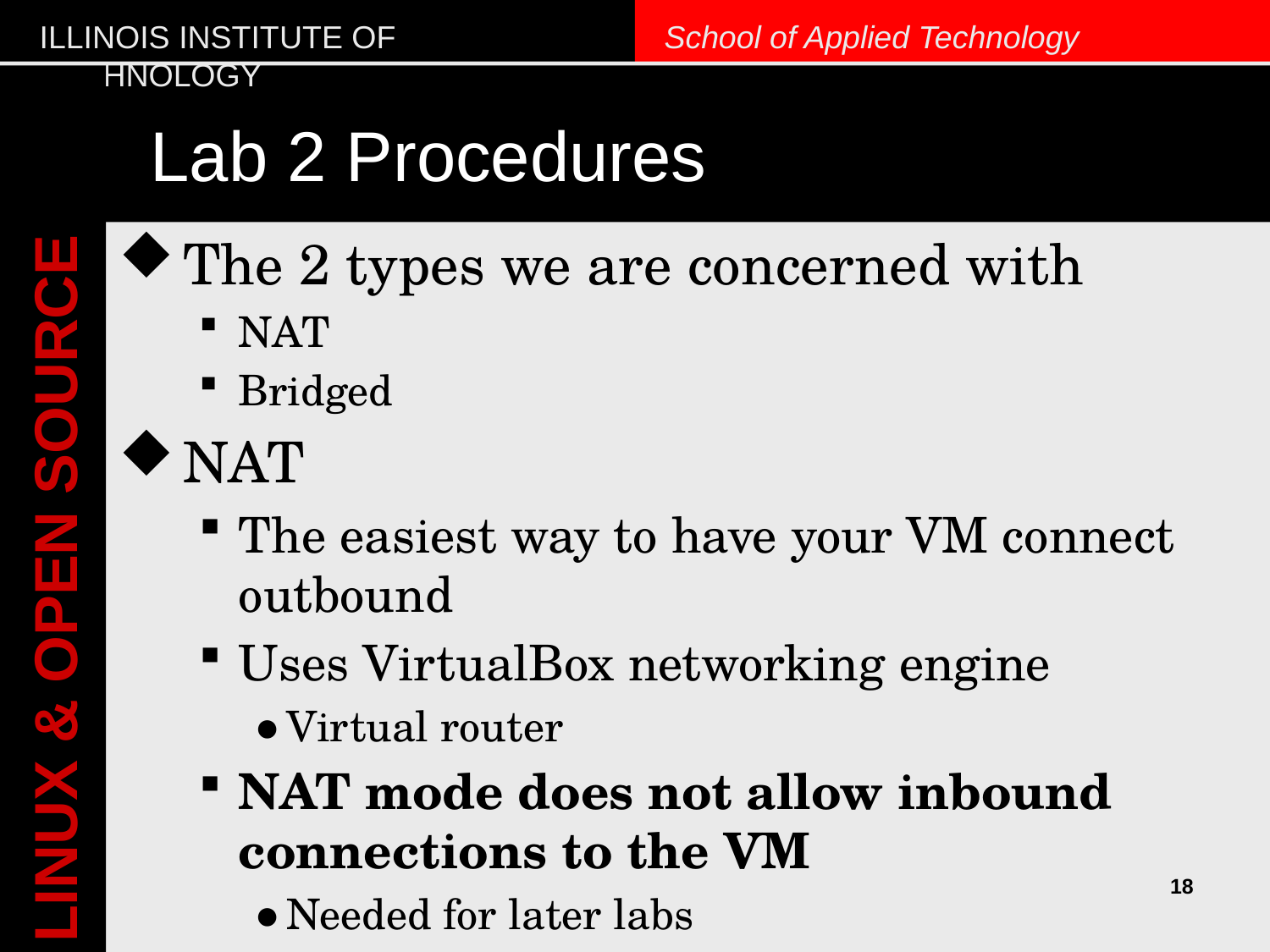

# Lab 2 Procedures
The 2 types we are concerned with
NAT
Bridged
NAT
The easiest way to have your VM connect outbound
Uses VirtualBox networking engine
Virtual router
NAT mode does not allow inbound connections to the VM
Needed for later labs
18